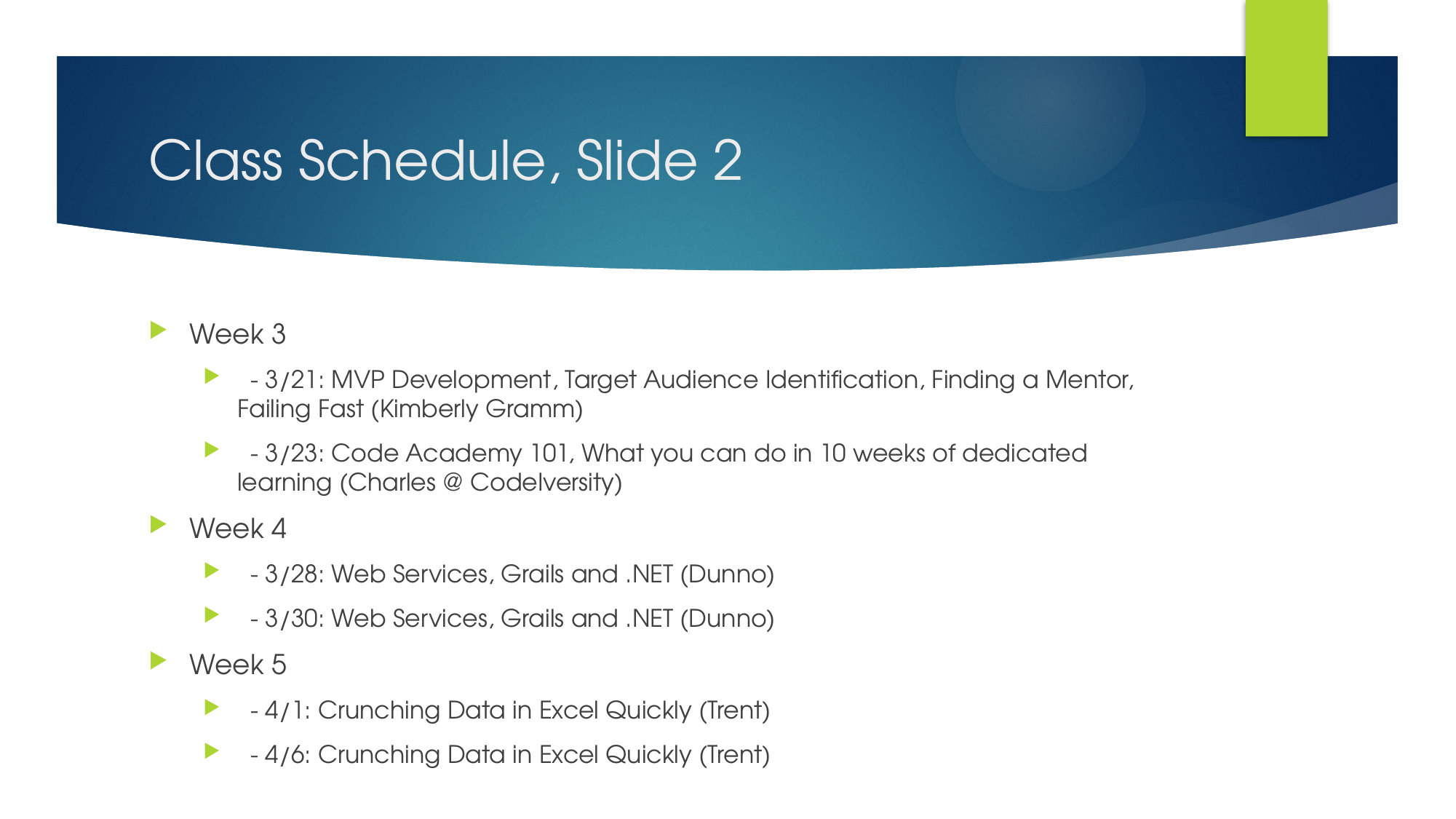

# Class Schedule, Slide 2
Week 3
  - 3/21: MVP Development, Target Audience Identification, Finding a Mentor, Failing Fast (Kimberly Gramm)
  - 3/23: Code Academy 101, What you can do in 10 weeks of dedicated learning (Charles @ CodeIversity)
Week 4
  - 3/28: Web Services, Grails and .NET (Dunno)
  - 3/30: Web Services, Grails and .NET (Dunno)
Week 5
  - 4/1: Crunching Data in Excel Quickly (Trent)
  - 4/6: Crunching Data in Excel Quickly (Trent)